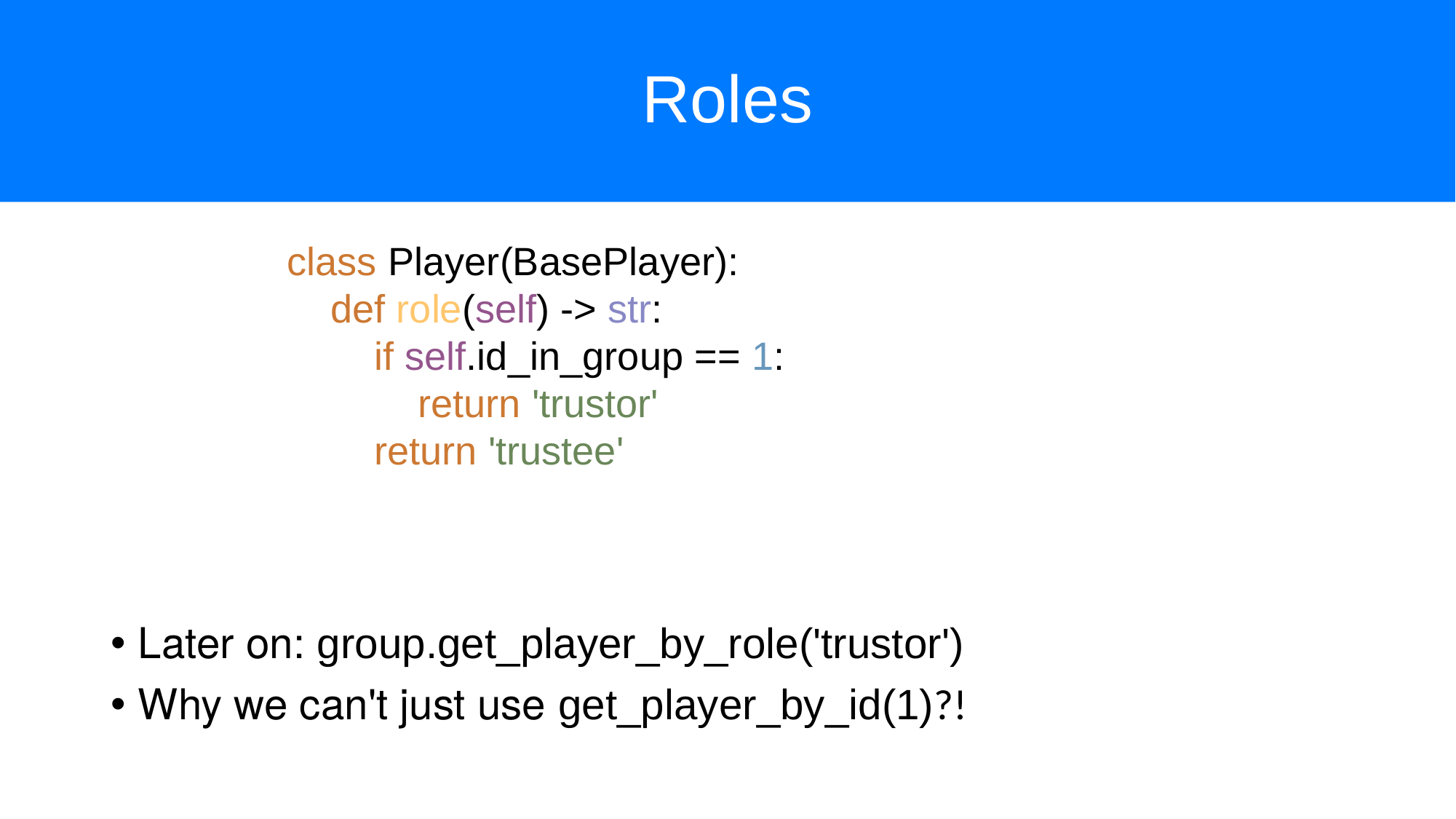

# Roles
class Player(BasePlayer):
    def role(self) -> str:
        if self.id_in_group == 1:
            return 'trustor'
        return 'trustee'
Later on: group.get_player_by_role('trustor')
Why we can't just use get_player_by_id(1)?!